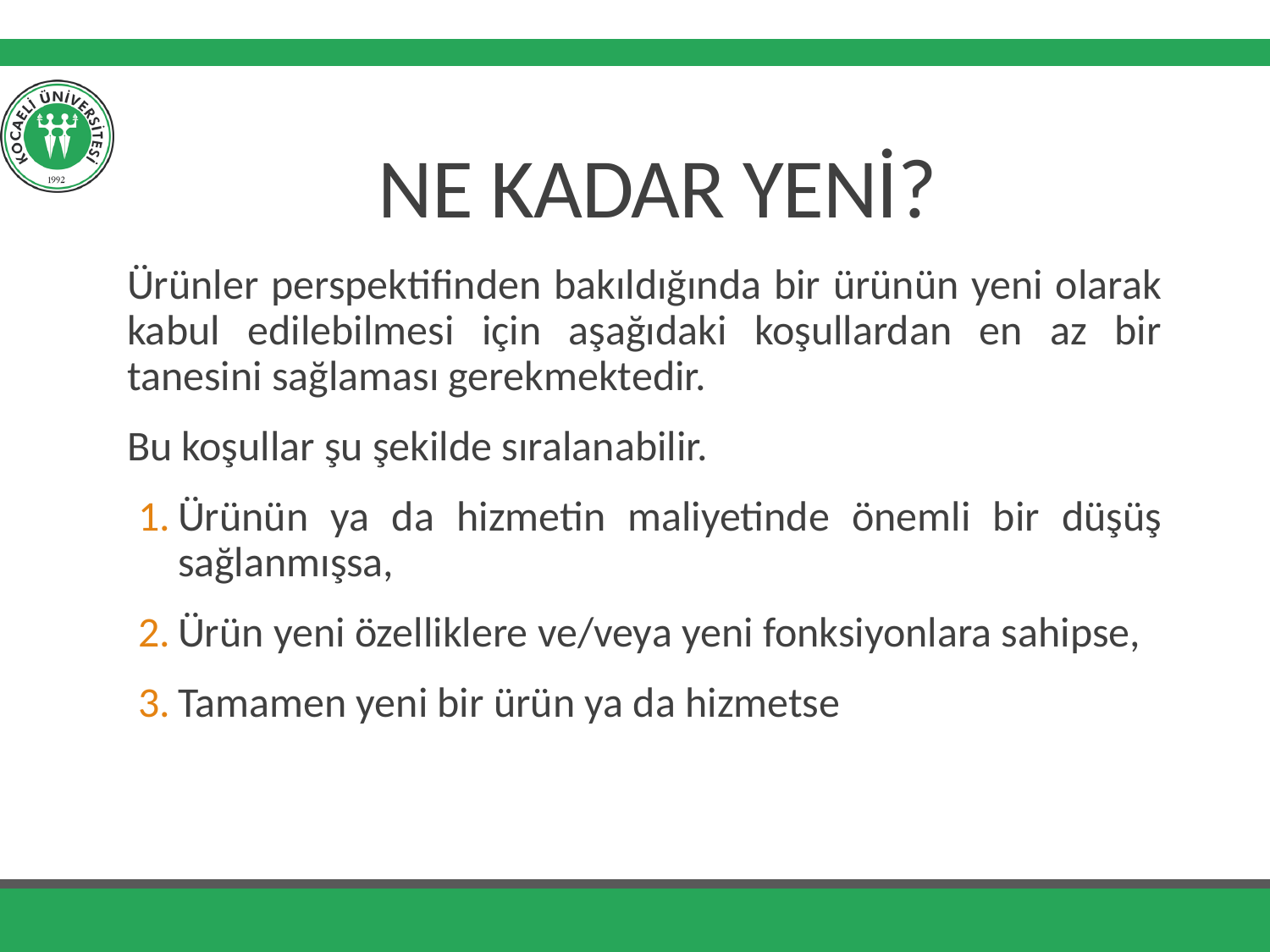

# NE KADAR YENİ?
Ürünler perspektifinden bakıldığında bir ürünün yeni olarak kabul edilebilmesi için aşağıdaki koşullardan en az bir tanesini sağlaması gerekmektedir.
Bu koşullar şu şekilde sıralanabilir.
Ürünün ya da hizmetin maliyetinde önemli bir düşüş sağlanmışsa,
Ürün yeni özelliklere ve/veya yeni fonksiyonlara sahipse,
Tamamen yeni bir ürün ya da hizmetse